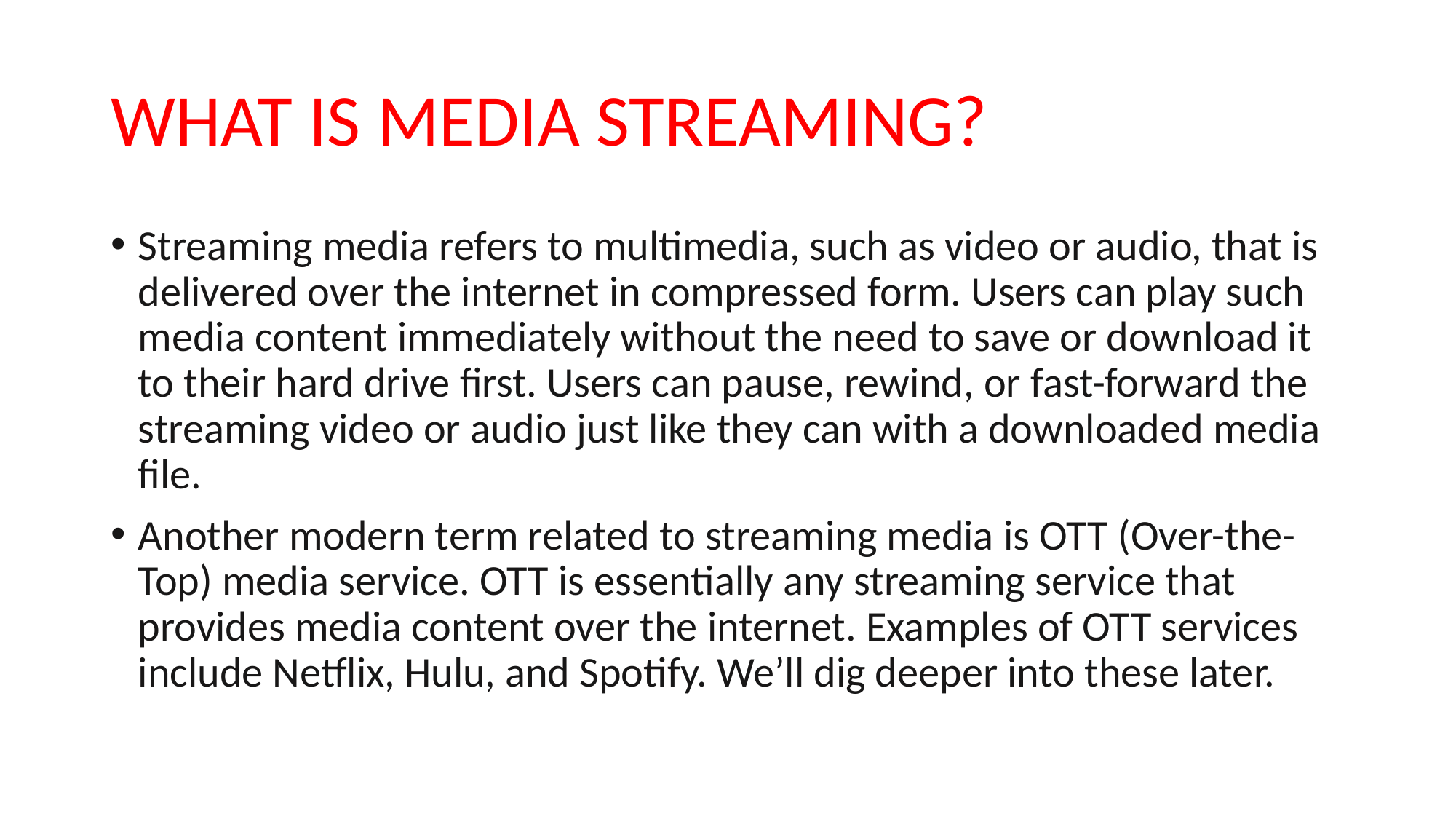

# WHAT IS MEDIA STREAMING?
Streaming media refers to multimedia, such as video or audio, that is delivered over the internet in compressed form. Users can play such media content immediately without the need to save or download it to their hard drive first. Users can pause, rewind, or fast-forward the streaming video or audio just like they can with a downloaded media file.
Another modern term related to streaming media is OTT (Over-the-Top) media service. OTT is essentially any streaming service that provides media content over the internet. Examples of OTT services include Netflix, Hulu, and Spotify. We’ll dig deeper into these later.